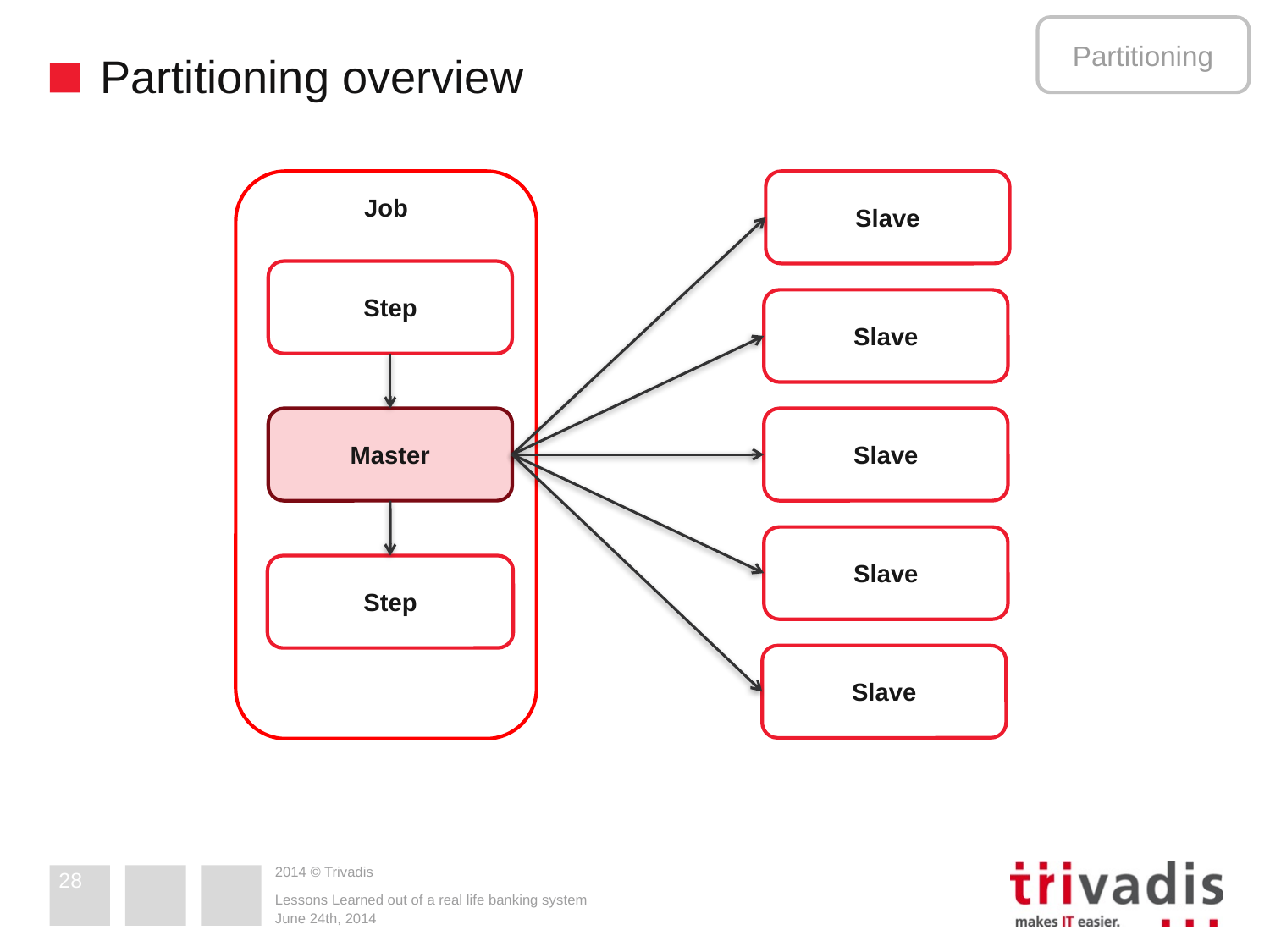

Partitioning
# Partitioning overview
Job
Slave
Step
Slave
Master
Slave
Slave
Step
Slave
28
Lessons Learned out of a real life banking system
June 24th, 2014